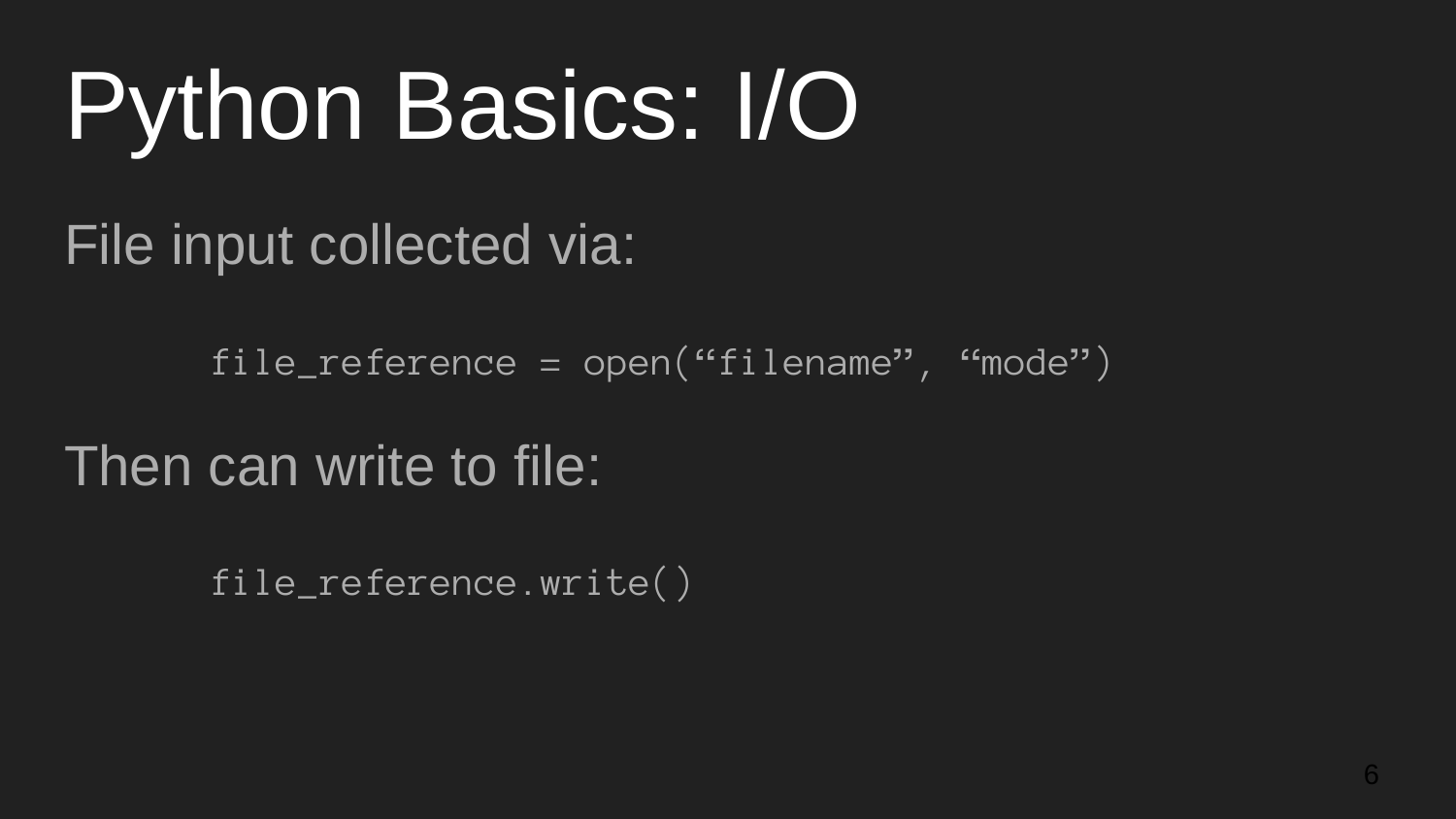

# Python Basics: I/O
File input collected via:
	file_reference = open(“filename”, “mode”)
Then can write to file:
	file_reference.write()
6